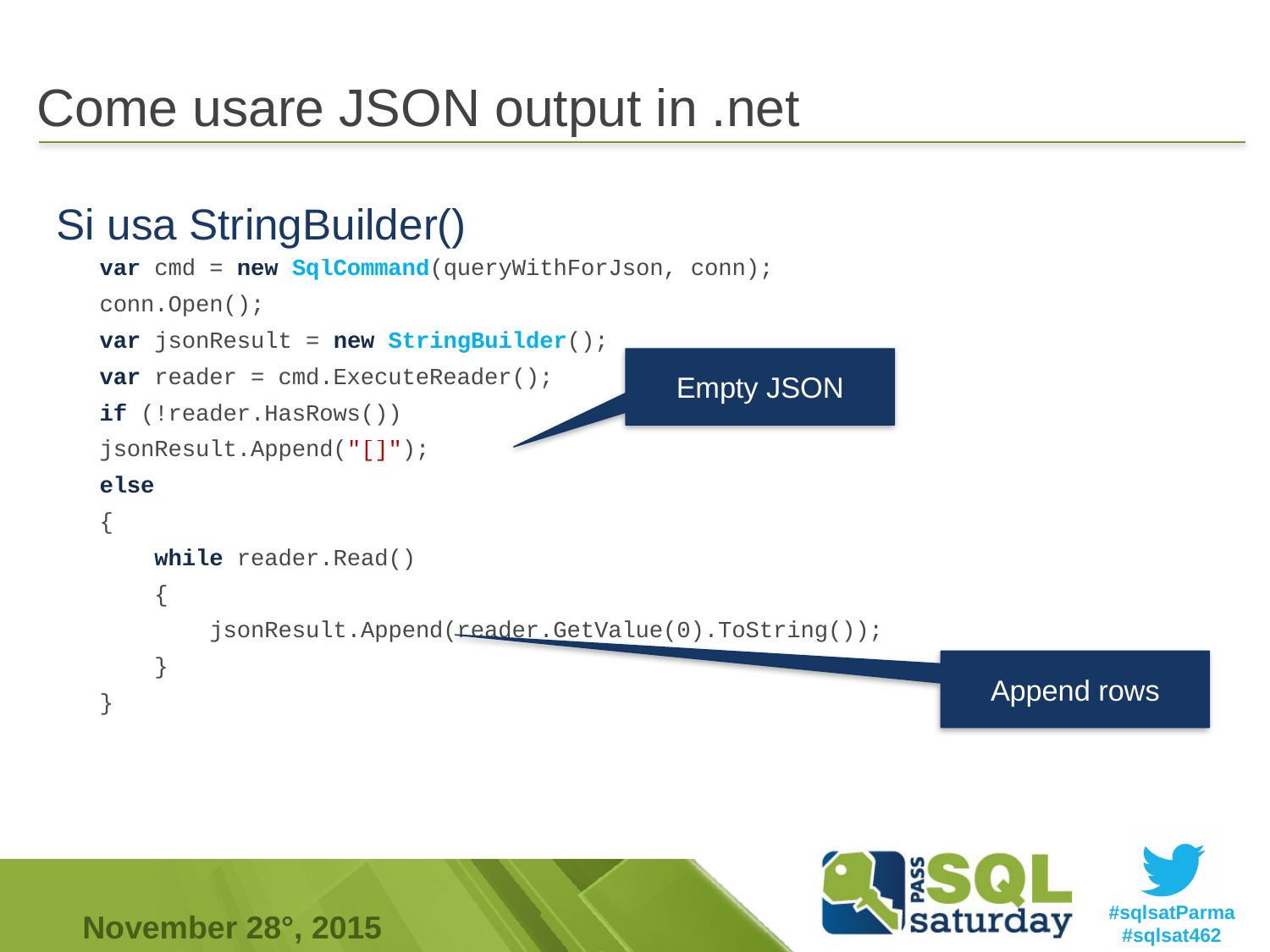

# Come usare JSON output in .net
Si usa StringBuilder()
var cmd = new SqlCommand(queryWithForJson, conn);
conn.Open();
var jsonResult = new StringBuilder();
var reader = cmd.ExecuteReader();
if (!reader.HasRows())
	jsonResult.Append("[]");
else
{
    while reader.Read()
    {
        jsonResult.Append(reader.GetValue(0).ToString());
    }
}
Empty JSON
Append rows